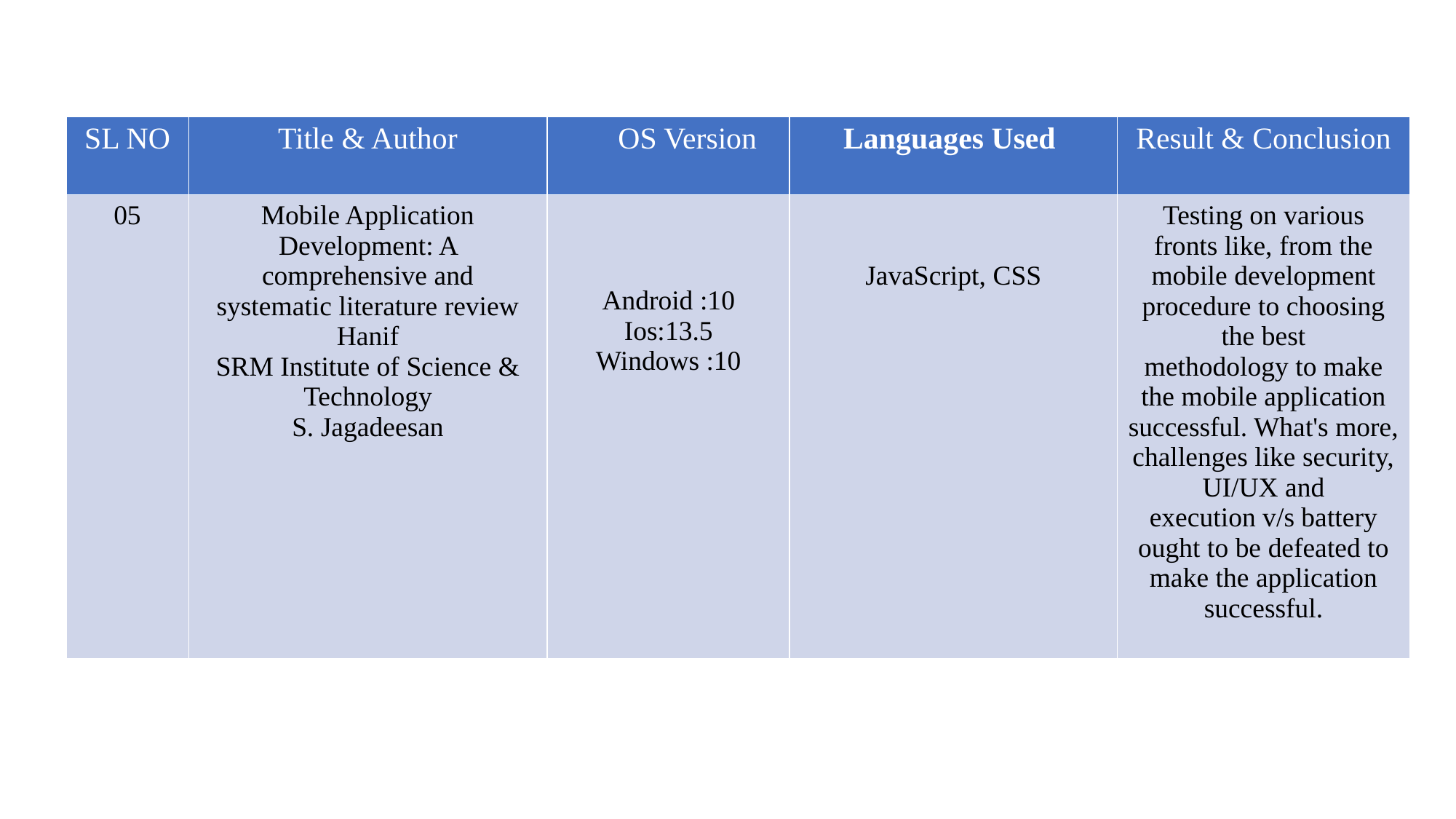

| SL NO | Title & Author | OS Version | Languages Used | Result & Conclusion |
| --- | --- | --- | --- | --- |
| 05 | Mobile Application Development: A comprehensive and systematic literature review Hanif SRM Institute of Science & Technology S. Jagadeesan | Android :10 Ios:13.5 Windows :10 | JavaScript, CSS | Testing on various fronts like, from the mobile development procedure to choosing the best methodology to make the mobile application successful. What's more, challenges like security, UI/UX and execution v/s battery ought to be defeated to make the application successful. |